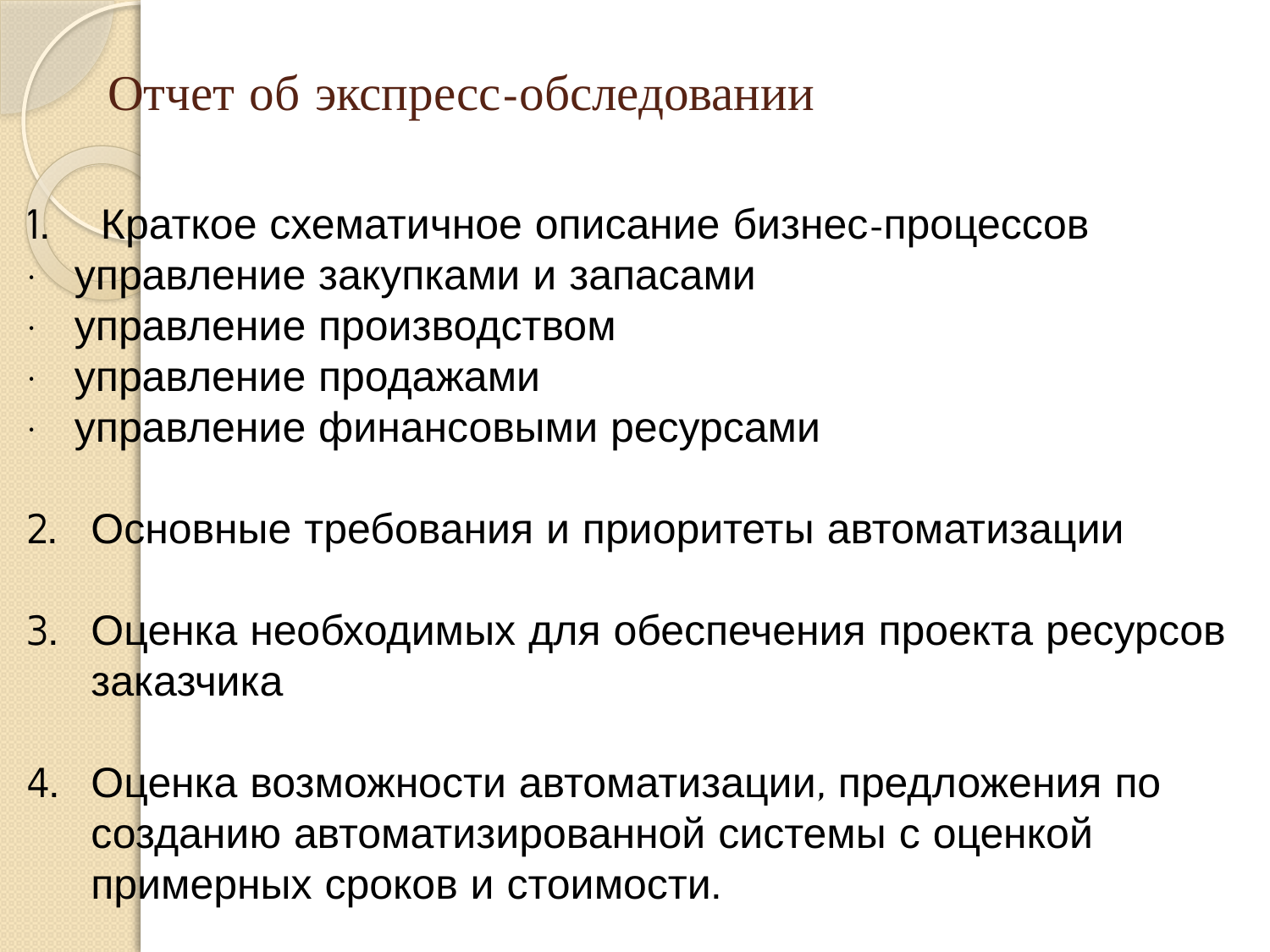

# Отчет об экспресс-обследовании

1.    Краткое схематичное описание бизнес-процессов
·   управление закупками и запасами
·   управление производством
·   управление продажами
·   управление финансовыми ресурсами

Основные требования и приоритеты автоматизации

Оценка необходимых для обеспечения проекта ресурсов заказчика

Оценка возможности автоматизации, предложения по созданию автоматизированной системы с оценкой примерных сроков и стоимости.